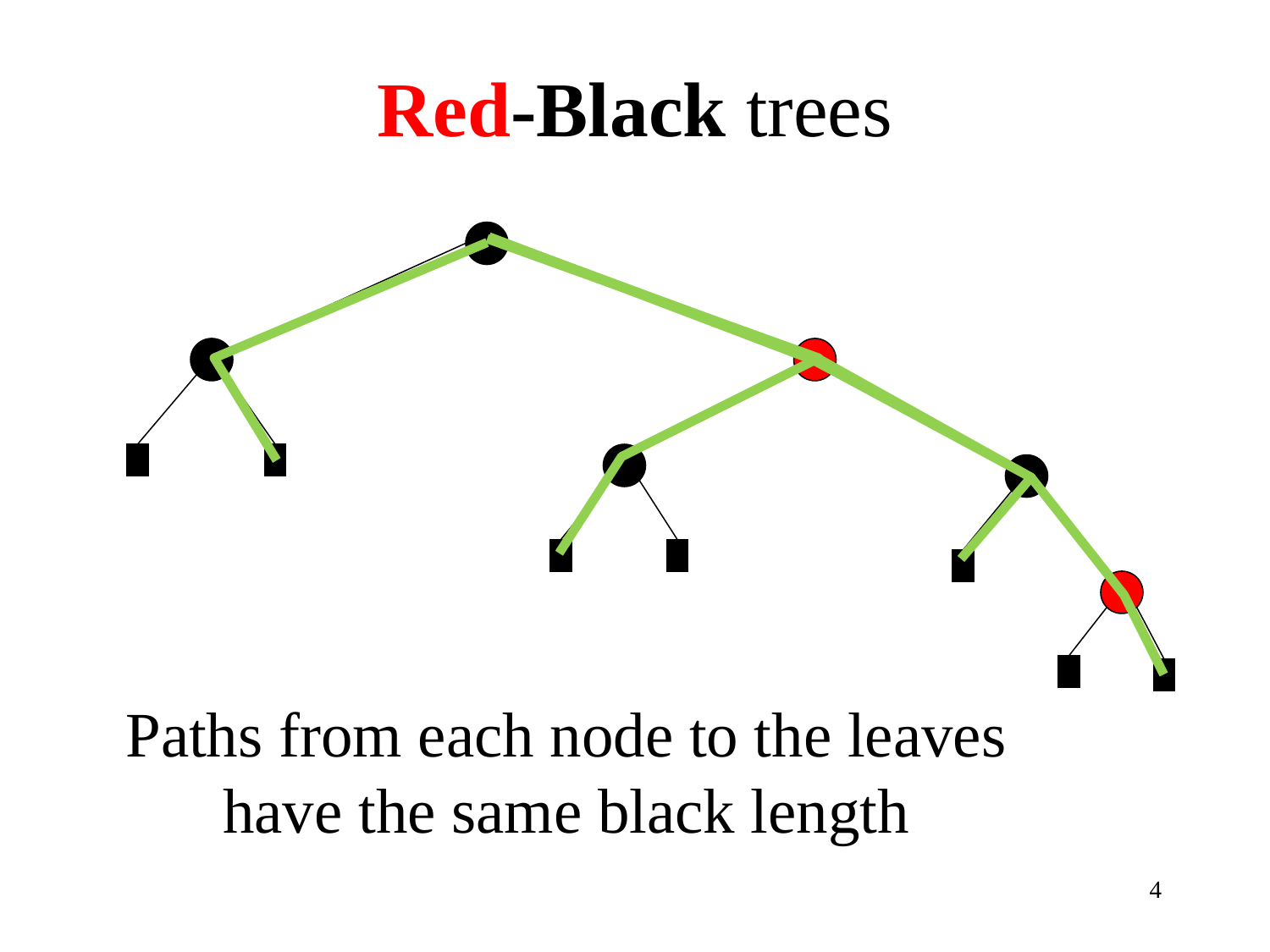

Red-Black trees

Paths from each node to the leaves
have the same black length
4